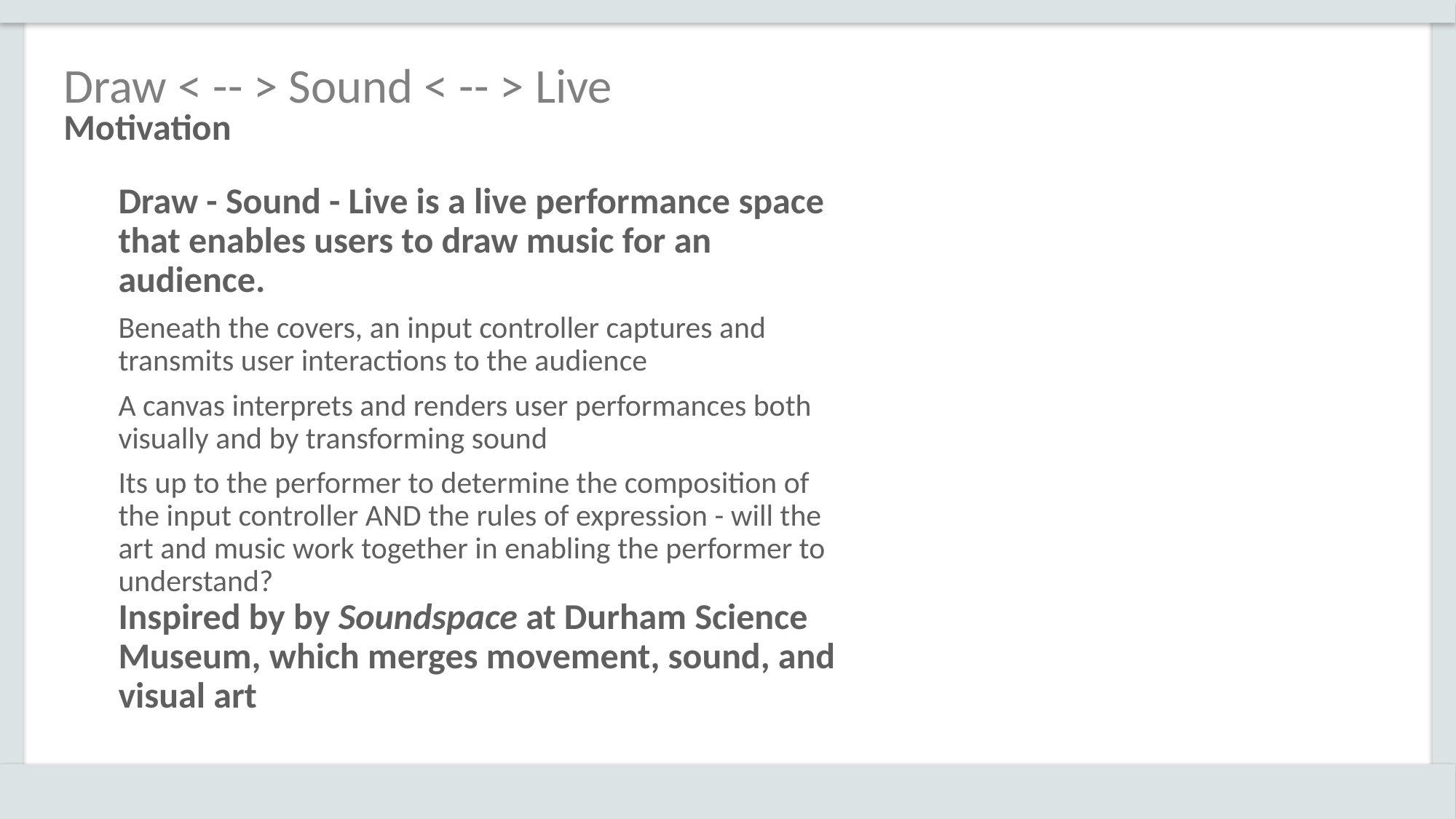

# Draw < -- > Sound < -- > Live Motivation

Draw - Sound - Live is a live performance space that enables users to draw music for an audience.
Beneath the covers, an input controller captures and transmits user interactions to the audience
A canvas interprets and renders user performances both visually and by transforming sound
Its up to the performer to determine the composition of the input controller AND the rules of expression - will the art and music work together in enabling the performer to understand?
Inspired by by Soundspace at Durham Science Museum, which merges movement, sound, and visual art